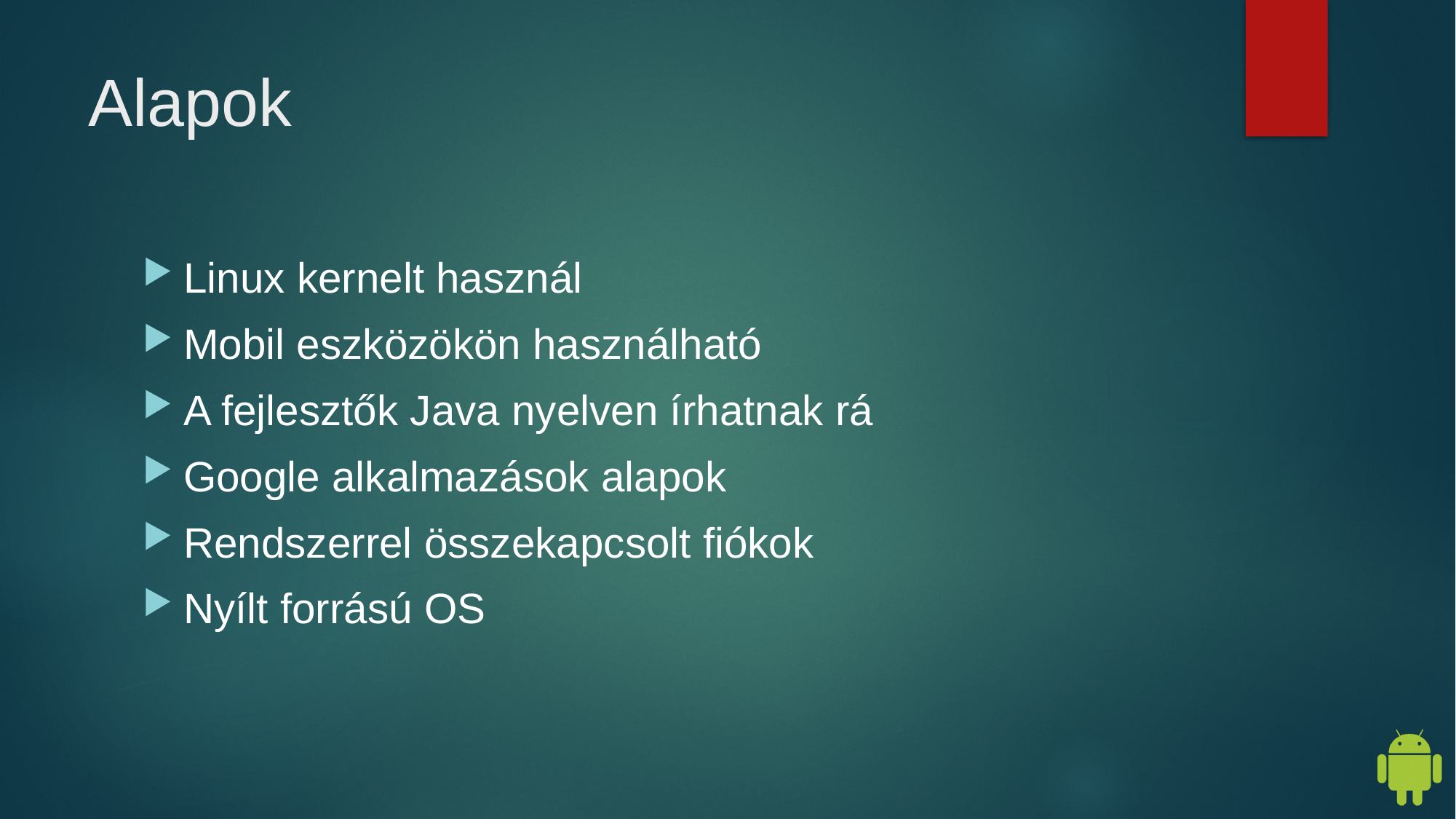

# Alapok
Linux kernelt használ
Mobil eszközökön használható
A fejlesztők Java nyelven írhatnak rá
Google alkalmazások alapok
Rendszerrel összekapcsolt fiókok
Nyílt forrású OS